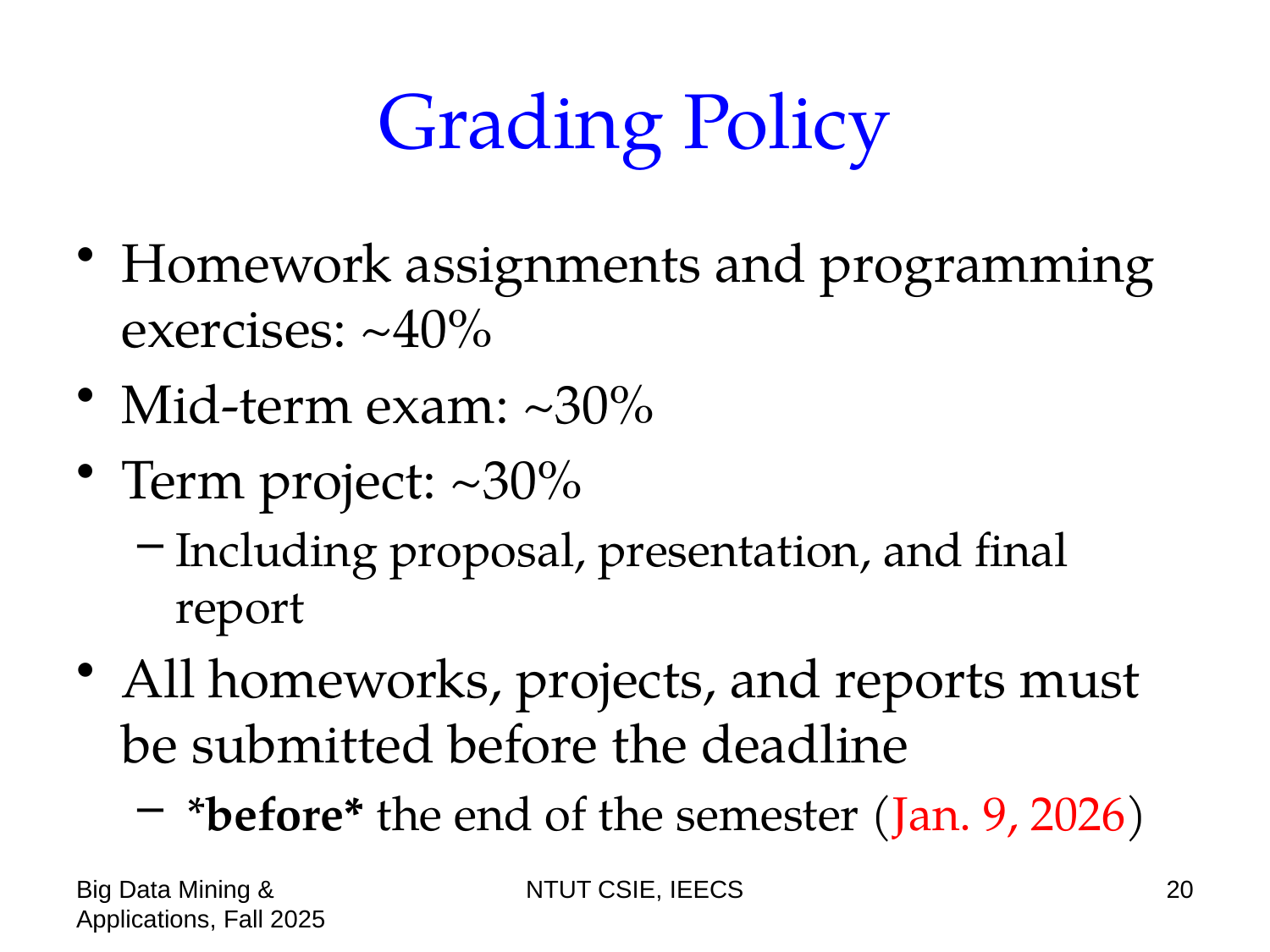

# Grading Policy
Homework assignments and programming exercises: ~40%
Mid-term exam: ~30%
Term project: ~30%
Including proposal, presentation, and final report
All homeworks, projects, and reports must be submitted before the deadline
 *before* the end of the semester (Jan. 9, 2026)

Big Data Mining & Applications, Fall 2025
NTUT CSIE, IEECS
20